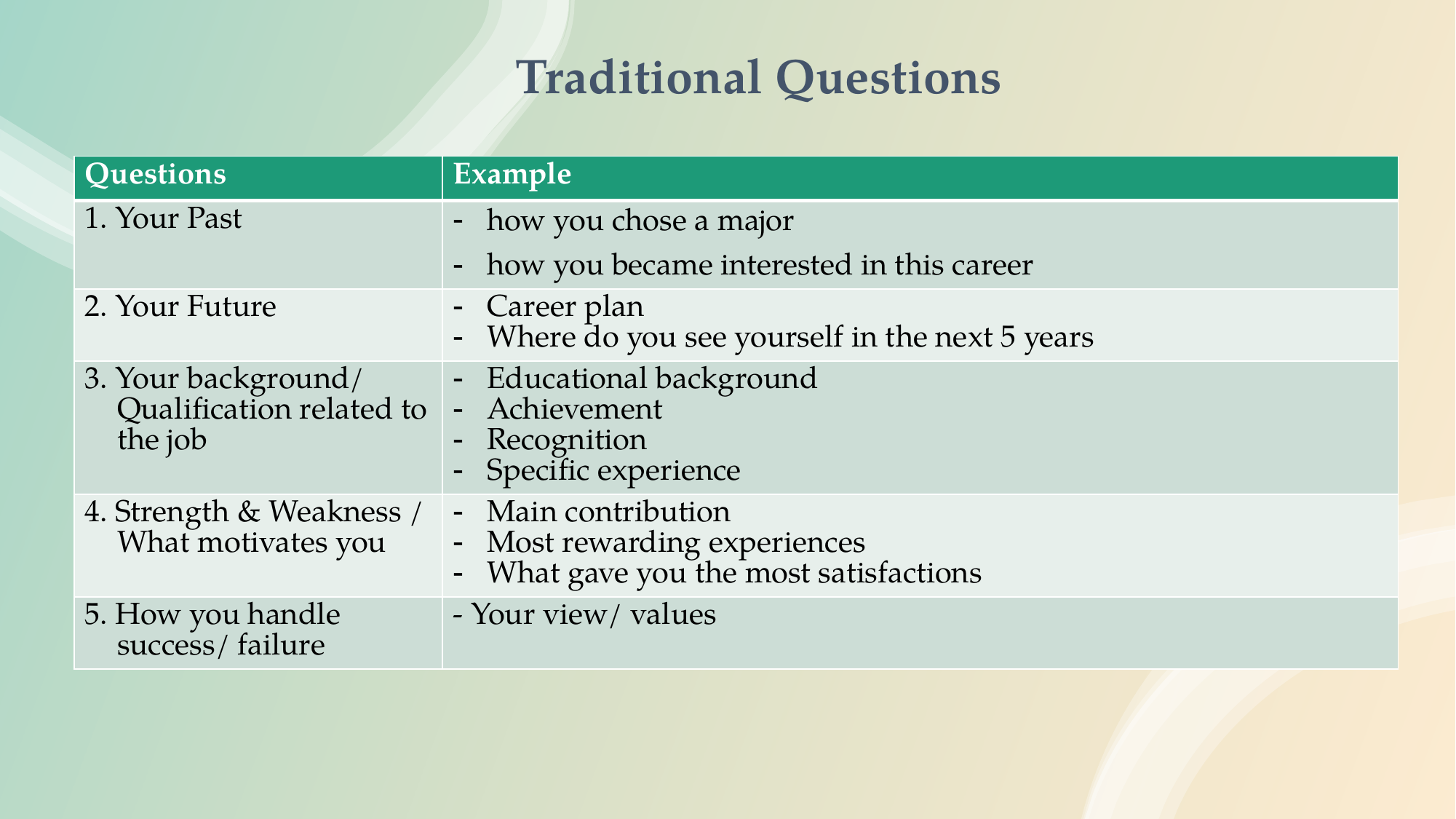

# Traditional Questions
| Questions | Example |
| --- | --- |
| 1. Your Past | how you chose a major how you became interested in this career |
| 2. Your Future | Career plan Where do you see yourself in the next 5 years |
| 3. Your background/ Qualification related to the job | Educational background Achievement Recognition Specific experience |
| 4. Strength & Weakness / What motivates you | Main contribution Most rewarding experiences What gave you the most satisfactions |
| 5. How you handle success/ failure | - Your view/ values |